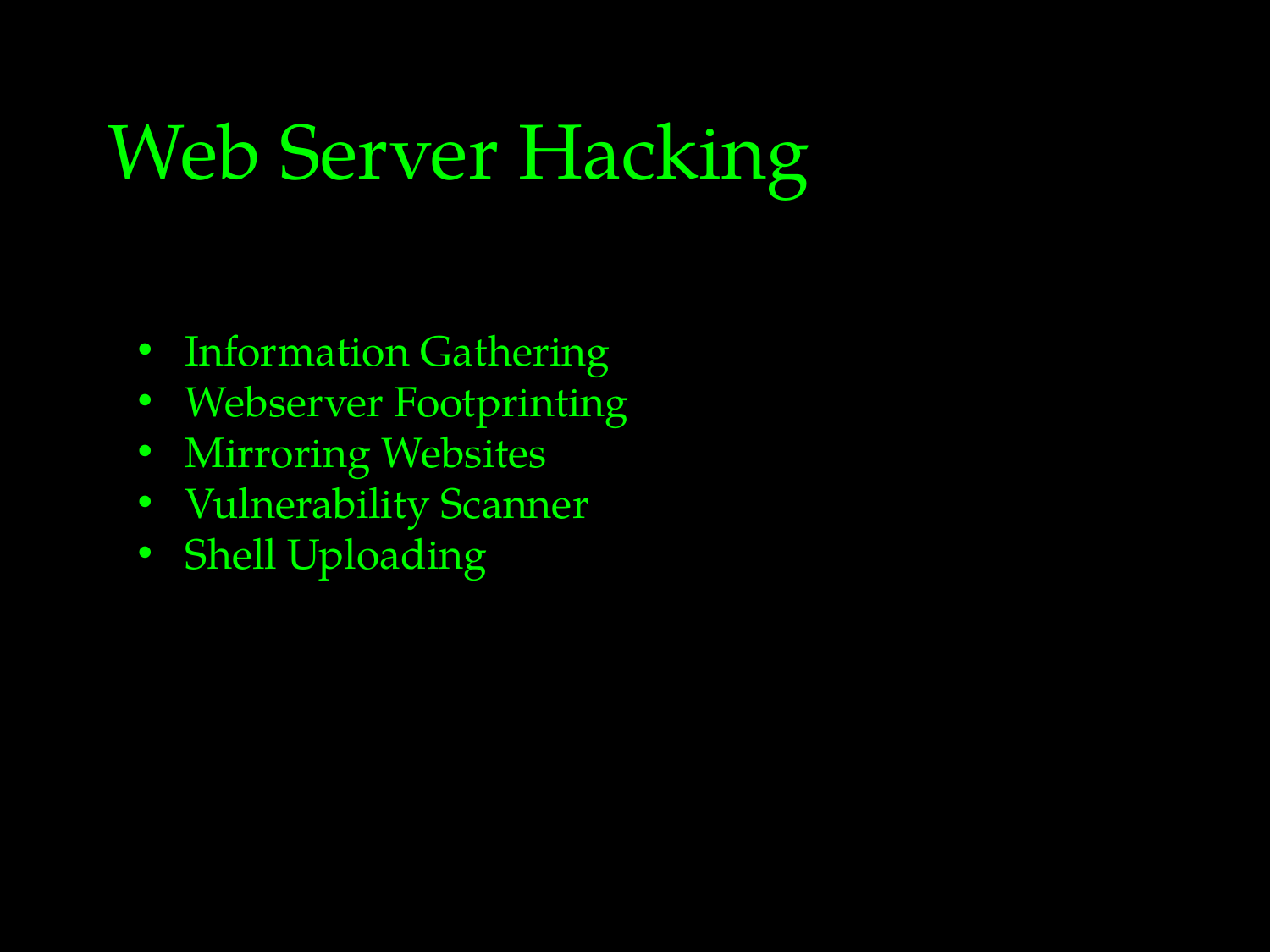

# Web Server Hacking

Information Gathering
Webserver Footprinting
Mirroring Websites
Vulnerability Scanner
Shell Uploading